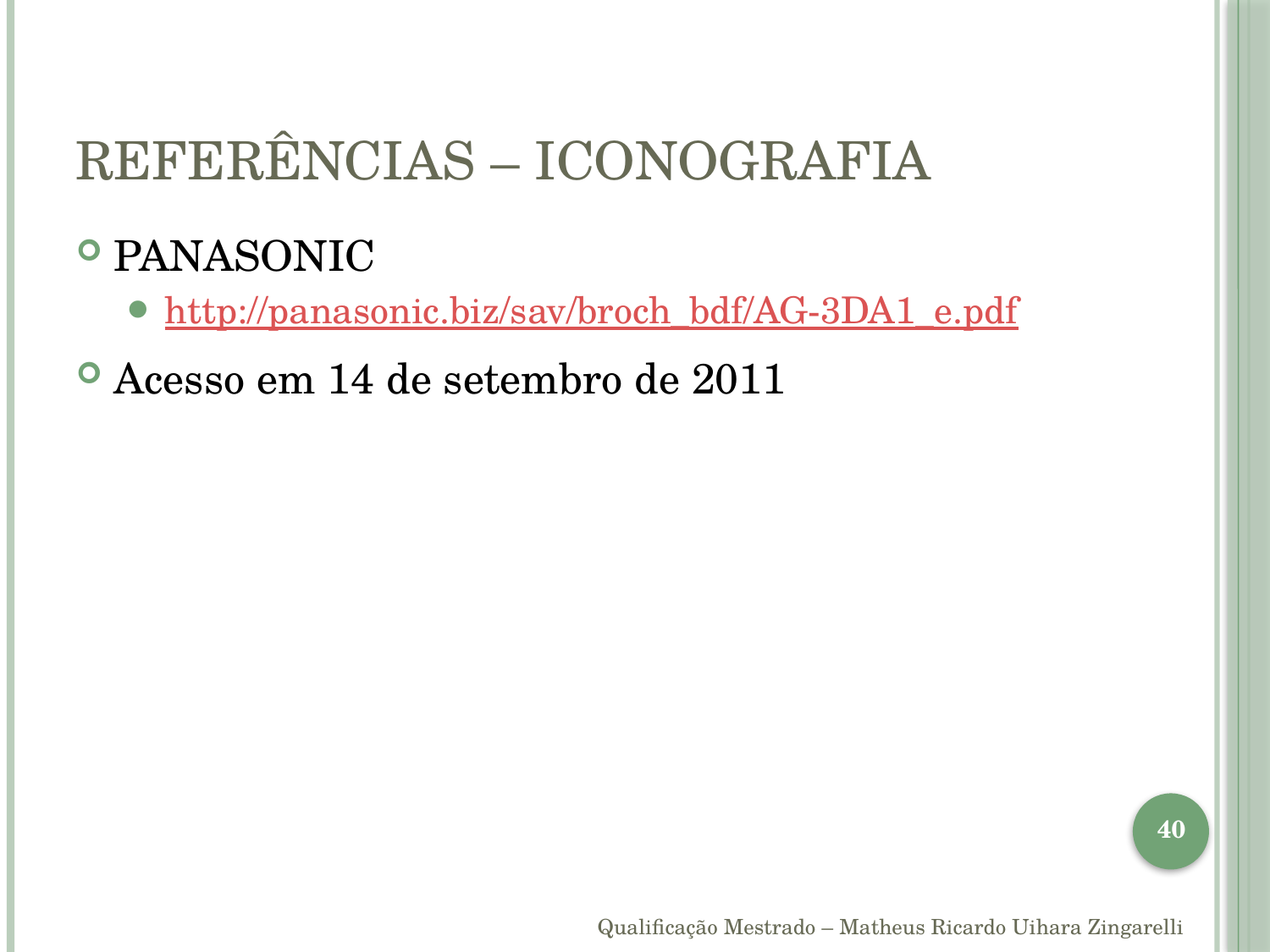

# Referências – Iconografia
PANASONIC
http://panasonic.biz/sav/broch_bdf/AG-3DA1_e.pdf
Acesso em 14 de setembro de 2011
40
Qualificação Mestrado – Matheus Ricardo Uihara Zingarelli